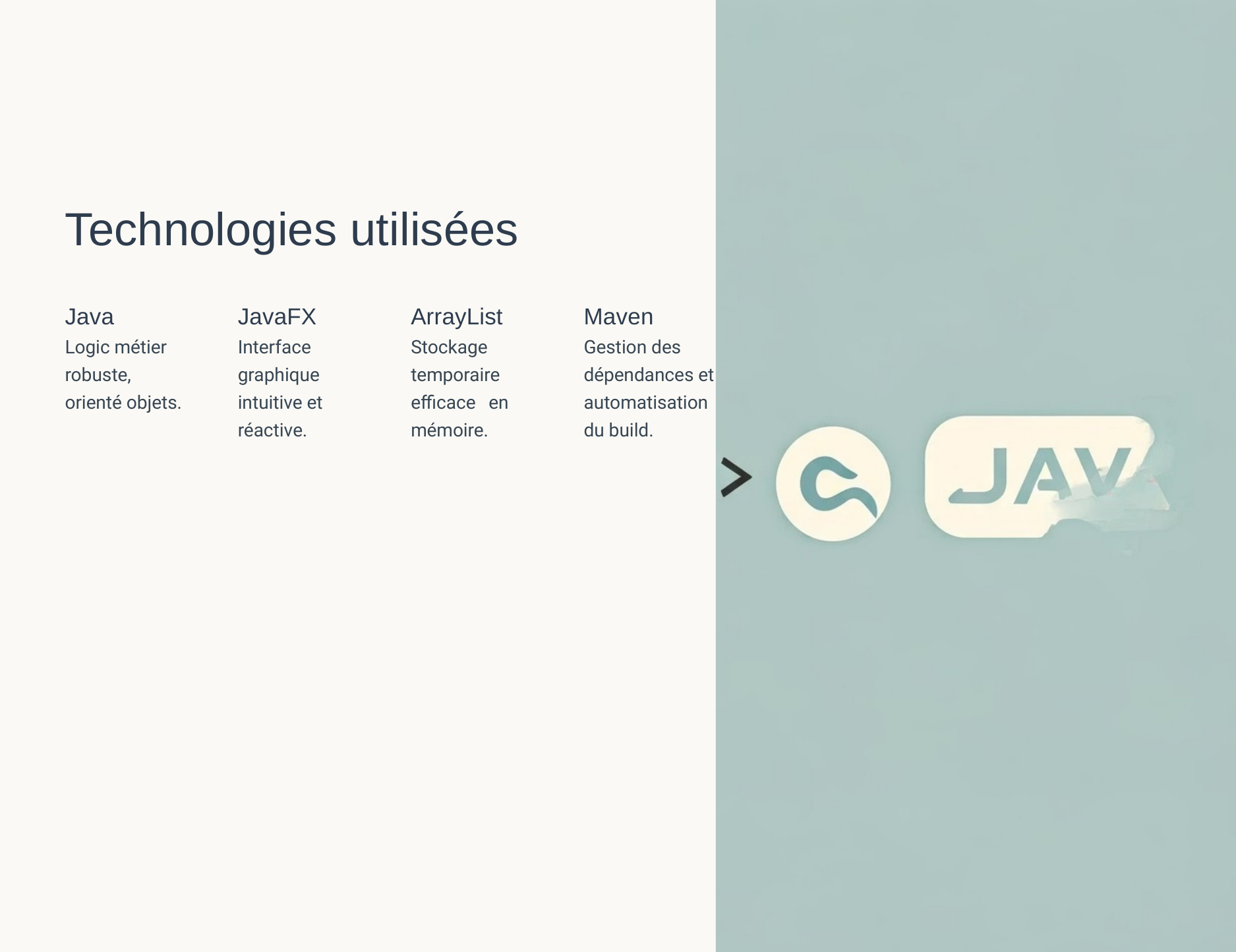

Technologies utilisées
Java
Logic métier robuste, orienté objets.
JavaFX
Interface graphique intuitive et réactive.
ArrayList
Stockage temporaire efficace en mémoire.
Maven
Gestion des dépendances et automatisation du build.